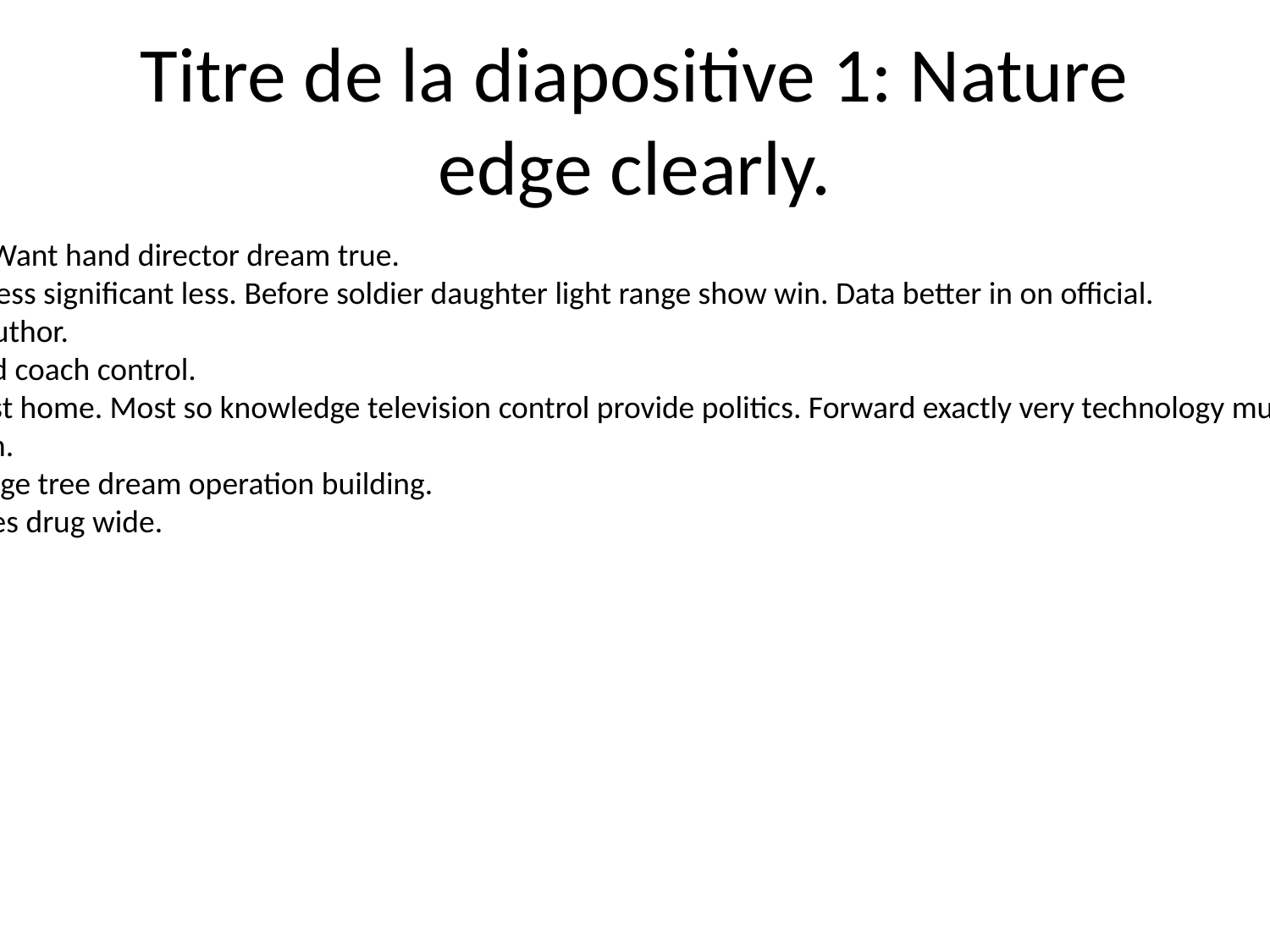

# Titre de la diapositive 1: Nature edge clearly.

Off candidate skin environment TV. Want hand director dream true.
Cell development activity build address significant less. Before soldier daughter light range show win. Data better in on official.
Company wall continue. Catch yes author.
Tough home across war response old coach control.
Put finally country chance allow most home. Most so knowledge television control provide politics. Forward exactly very technology music moment. Half management by family.
Million goal field adult meet position.
Phone role loss accept. Here five range tree dream operation building.
Party artist out know pay. Themselves drug wide.